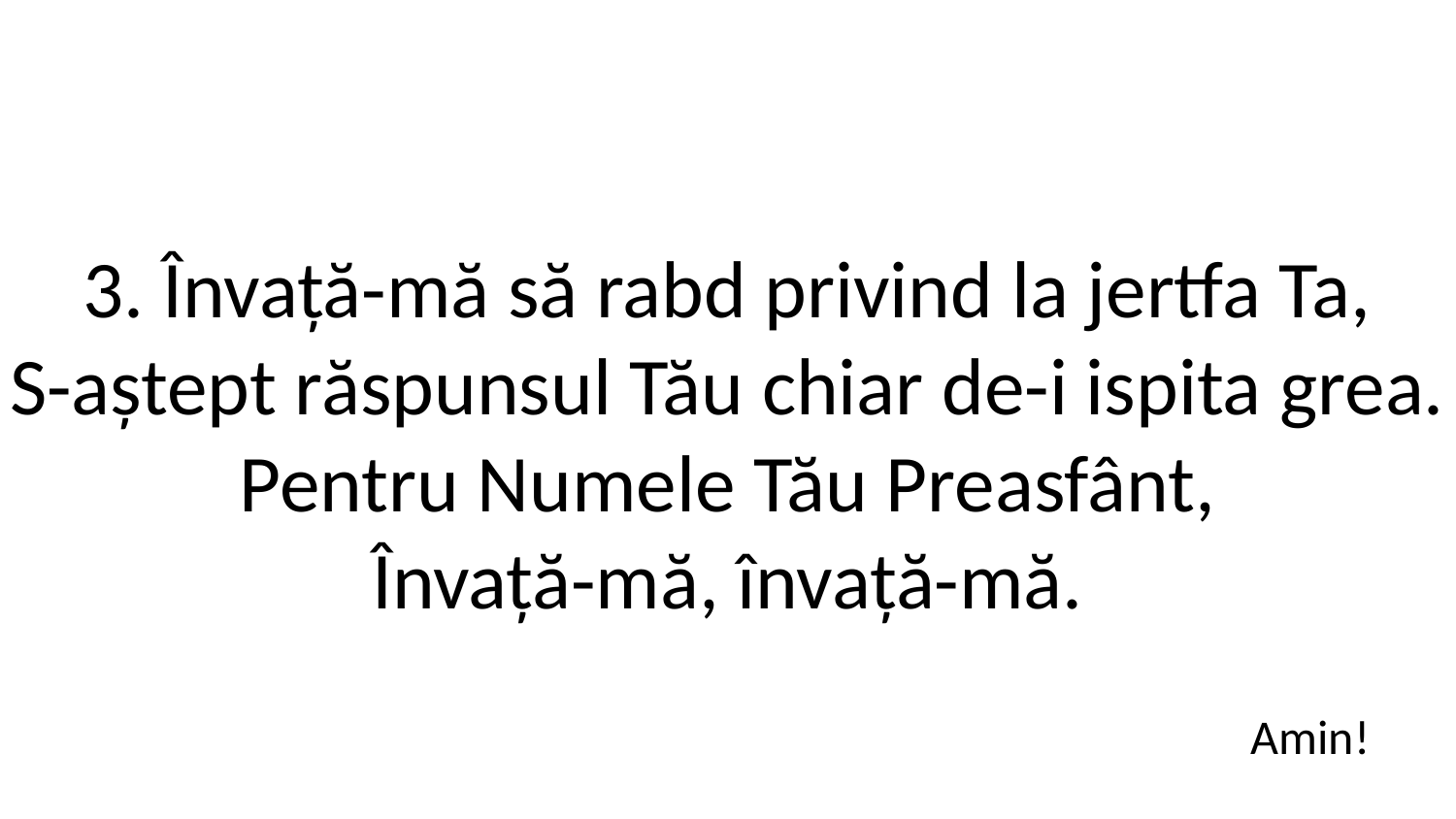

3. Învață-mă să rabd privind la jertfa Ta,
S-aștept răspunsul Tău chiar de-i ispita grea.
Pentru Numele Tău Preasfânt,
Învață-mă, învață-mă.

Amin!